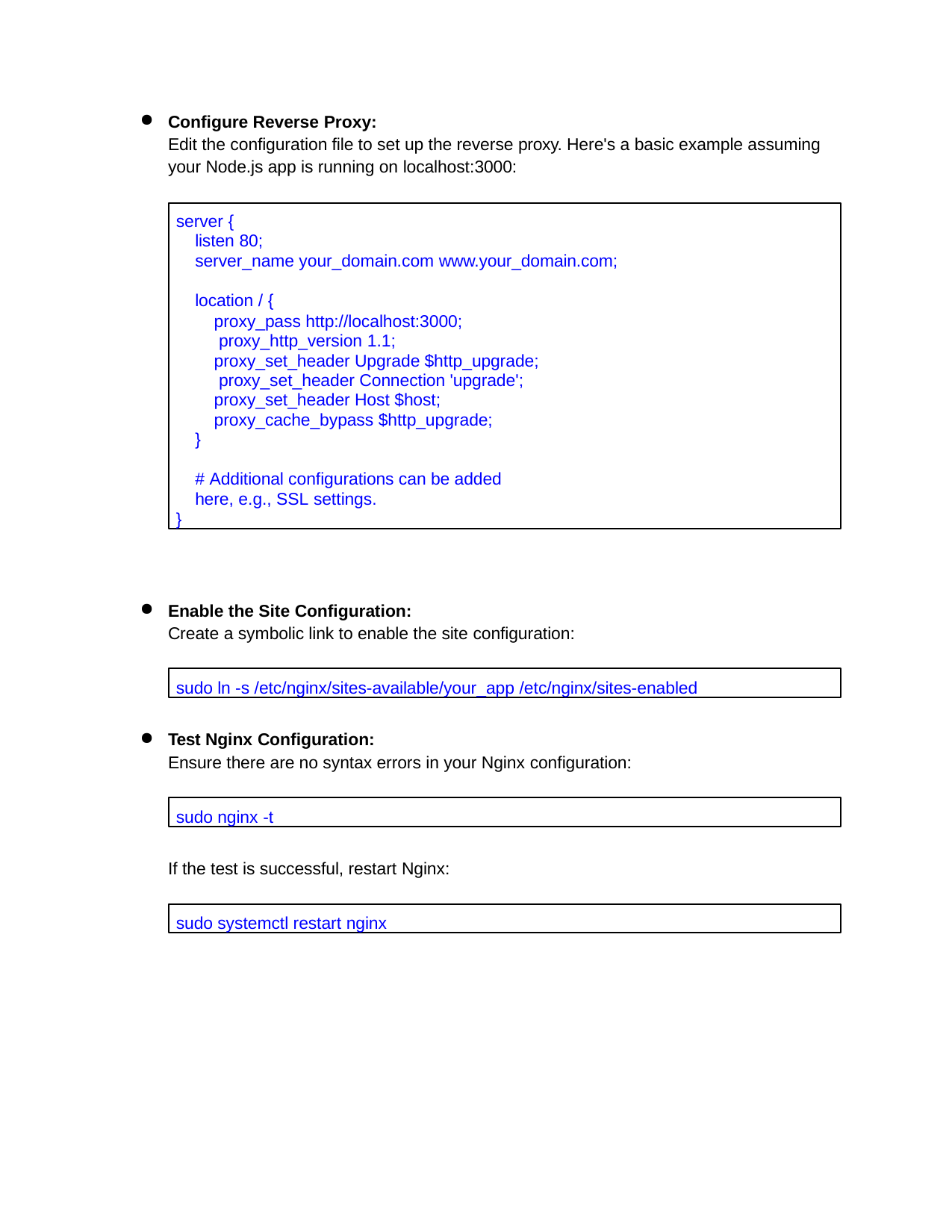

Configure Reverse Proxy:
Edit the configuration file to set up the reverse proxy. Here's a basic example assuming  your Node.js app is running on localhost:3000:
server {
listen 80;
server_name your_domain.com www.your_domain.com;

location / {
proxy_pass http://localhost:3000;  proxy_http_version 1.1;
proxy_set_header Upgrade $http_upgrade;  proxy_set_header Connection 'upgrade';  proxy_set_header Host $host;  proxy_cache_bypass $http_upgrade;
}

# Additional configurations can be added here, e.g., SSL settings.
}
Enable the Site Configuration:
Create a symbolic link to enable the site configuration:
sudo ln -s /etc/nginx/sites-available/your_app /etc/nginx/sites-enabled
Test Nginx Configuration:
Ensure there are no syntax errors in your Nginx configuration:
sudo nginx -t
If the test is successful, restart Nginx:
sudo systemctl restart nginx